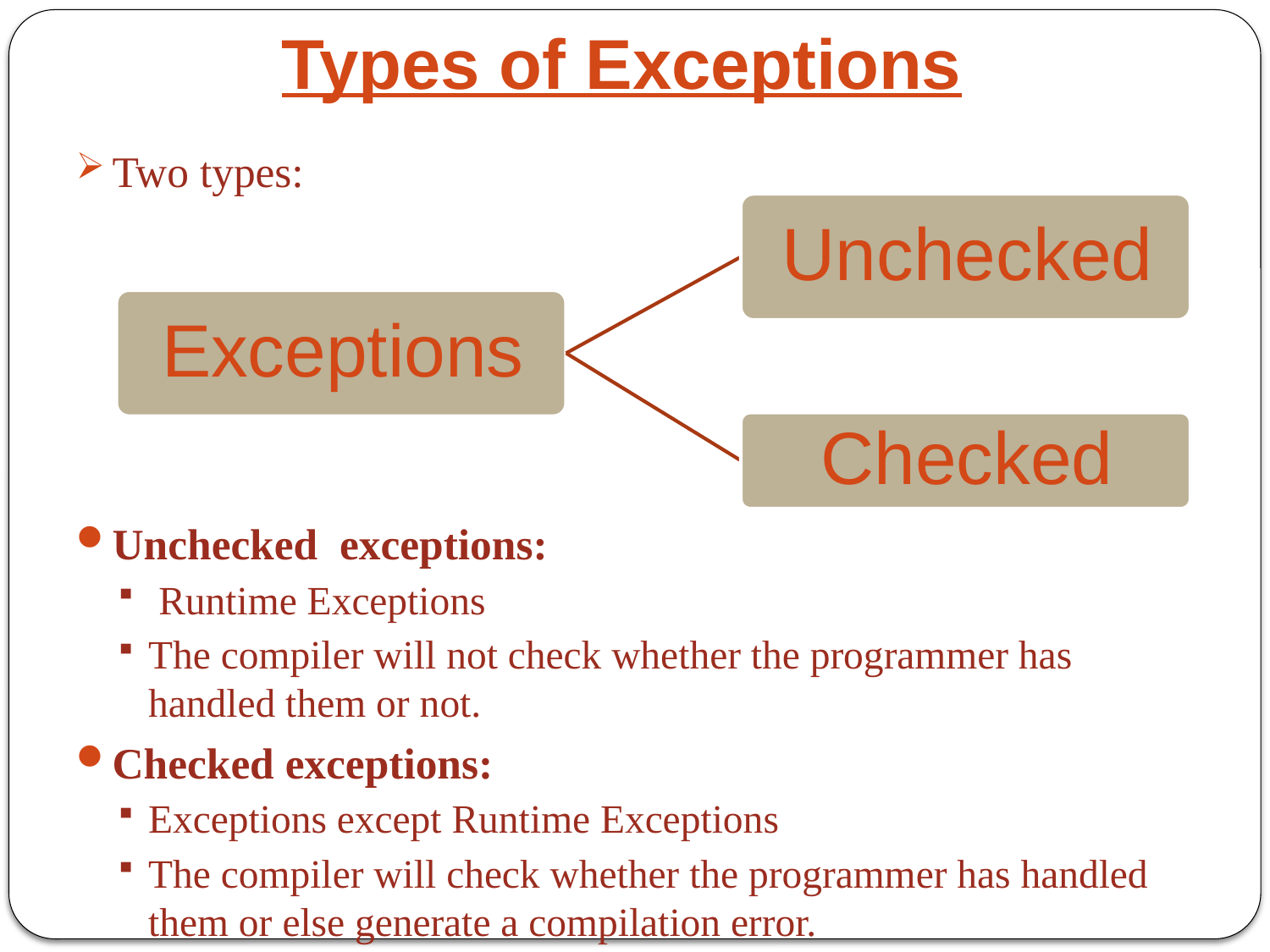

# Types of Exceptions
Two types:

Unchecked  exceptions:
 Runtime Exceptions
The compiler will not check whether the programmer has handled them or not.
Checked exceptions:
Exceptions except Runtime Exceptions
The compiler will check whether the programmer has handled them or else generate a compilation error.

Exceptions

Unchecked

Checked